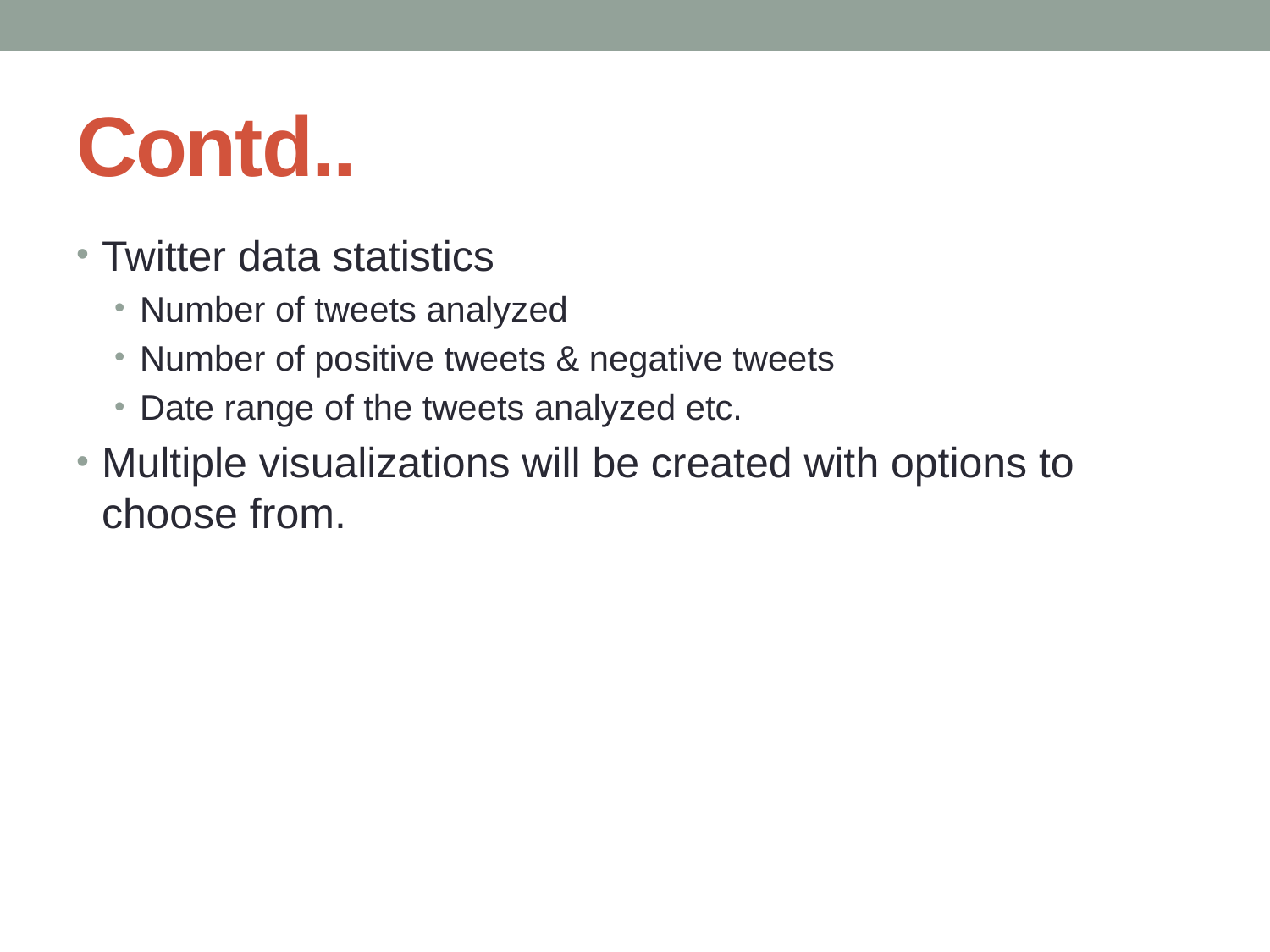

# Contd..
Twitter data statistics
Number of tweets analyzed
Number of positive tweets & negative tweets
Date range of the tweets analyzed etc.
Multiple visualizations will be created with options to choose from.